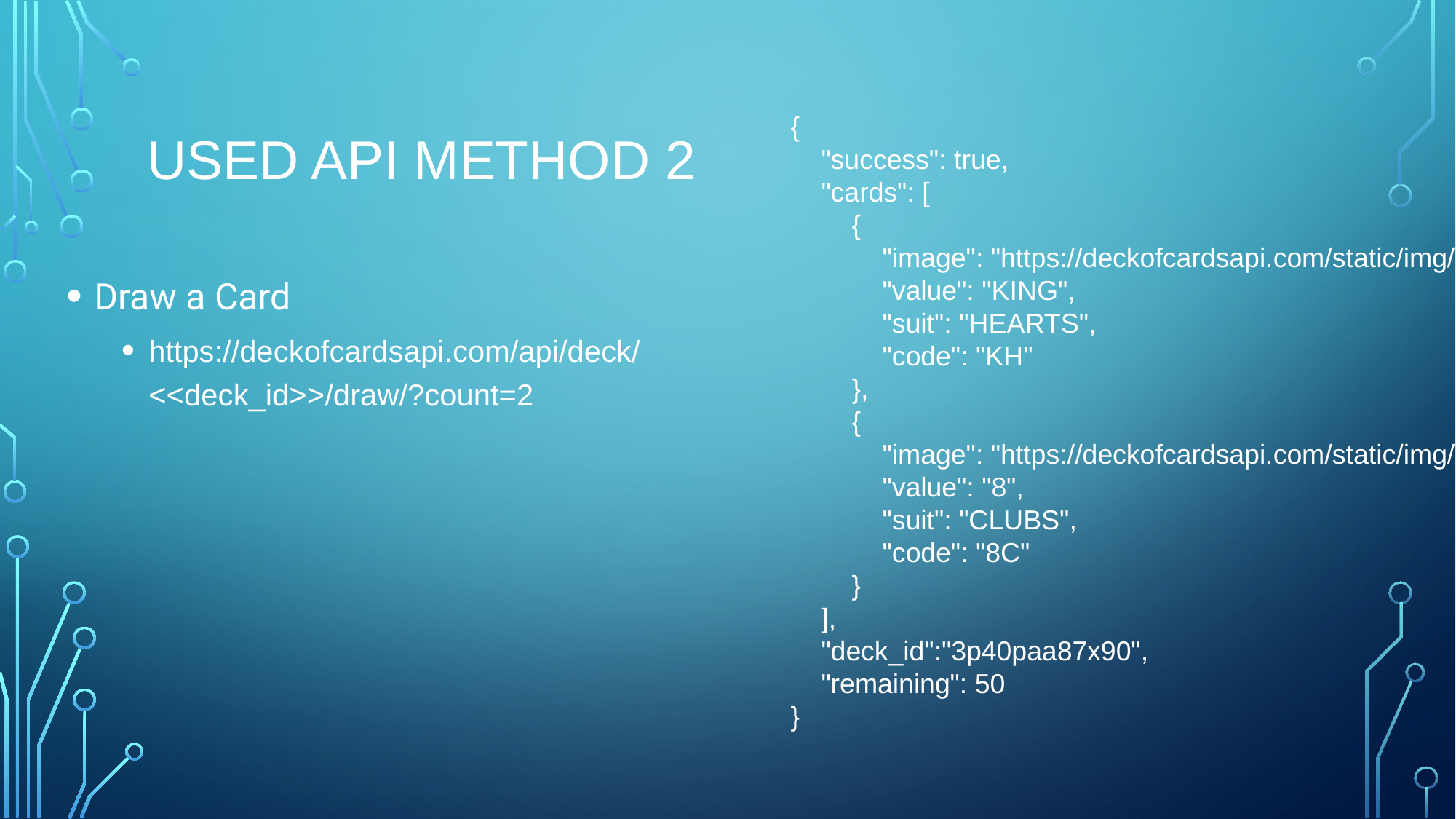

# Used API Method 2
{
    "success": true,
    "cards": [
        {
            "image": "https://deckofcardsapi.com/static/img/KH.png",
            "value": "KING",
            "suit": "HEARTS",
            "code": "KH"
        },
        {
            "image": "https://deckofcardsapi.com/static/img/8C.png",
            "value": "8",
            "suit": "CLUBS",
            "code": "8C"
        }
    ],
    "deck_id":"3p40paa87x90",
    "remaining": 50
}
Draw a Card
https://deckofcardsapi.com/api/deck/<<deck_id>>/draw/?count=2